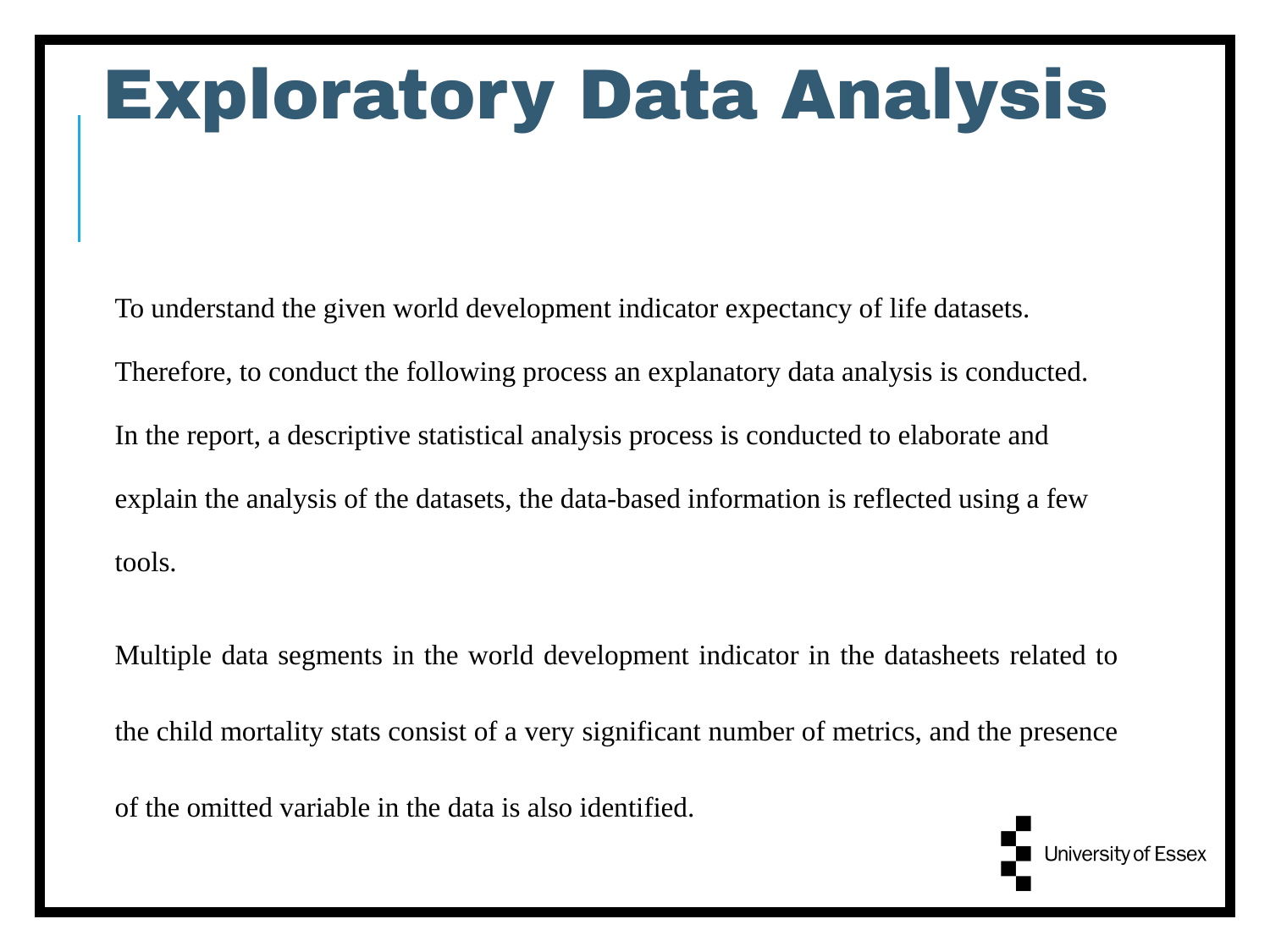

Exploratory Data Analysis
To understand the given world development indicator expectancy of life datasets. Therefore, to conduct the following process an explanatory data analysis is conducted. In the report, a descriptive statistical analysis process is conducted to elaborate and explain the analysis of the datasets, the data-based information is reflected using a few tools.
Multiple data segments in the world development indicator in the datasheets related to the child mortality stats consist of a very significant number of metrics, and the presence of the omitted variable in the data is also identified.